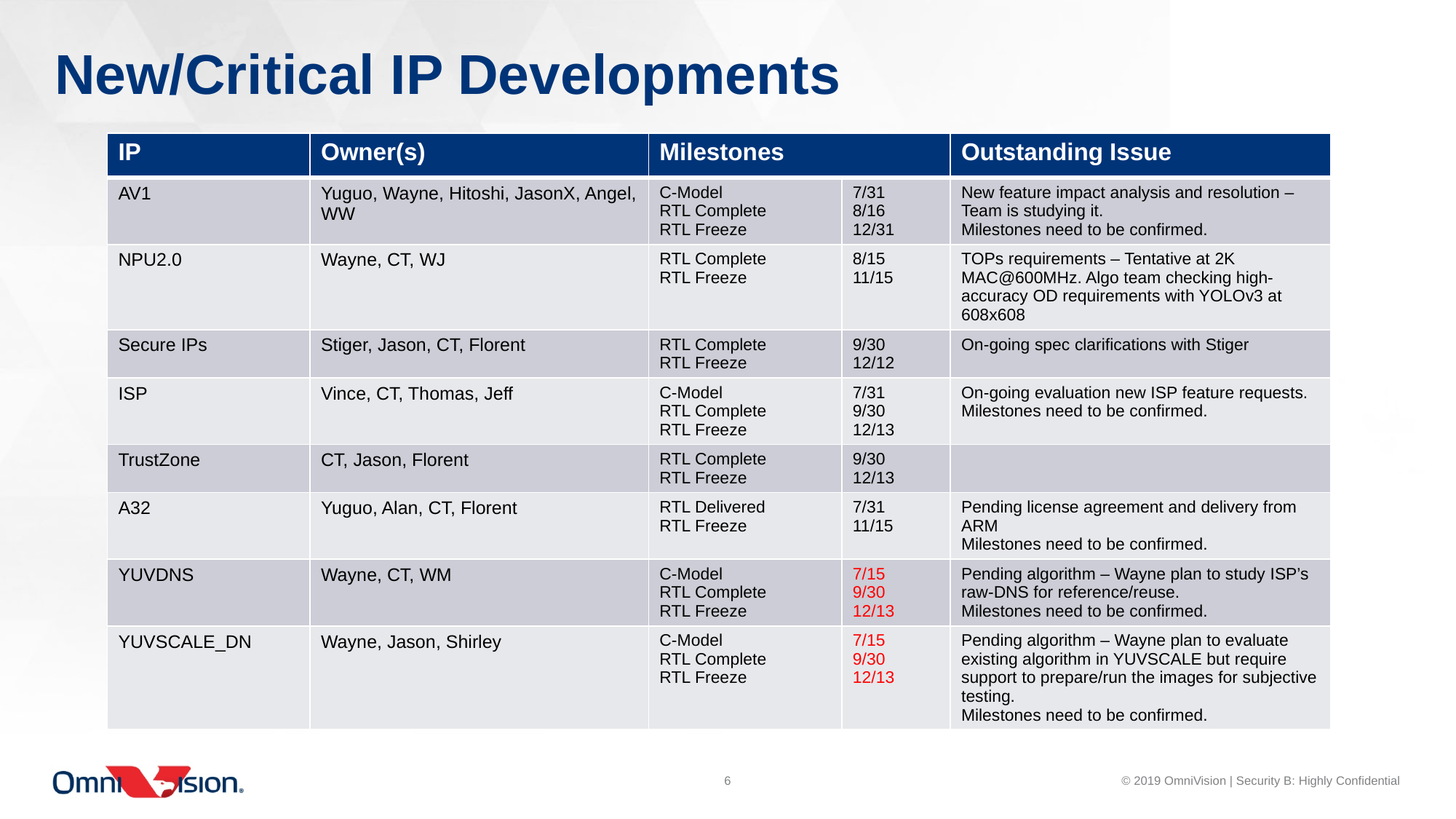

New/Critical IP Developments
| IP | Owner(s) | Milestones |  | Outstanding Issue |
| --- | --- | --- | --- | --- |
| AV1 | Yuguo, Wayne, Hitoshi, JasonX, Angel, WW | C-Model RTL Complete RTL Freeze | 7/31 8/16 12/31 | New feature impact analysis and resolution – Team is studying it. Milestones need to be confirmed. |
| NPU2.0 | Wayne, CT, WJ | RTL Complete RTL Freeze | 8/15 11/15 | TOPs requirements – Tentative at 2K MAC@600MHz. Algo team checking high-accuracy OD requirements with YOLOv3 at 608x608 |
| Secure IPs | Stiger, Jason, CT, Florent | RTL Complete RTL Freeze | 9/30 12/12 | On-going spec clarifications with Stiger |
| ISP | Vince, CT, Thomas, Jeff | C-Model RTL Complete RTL Freeze | 7/31 9/30 12/13 | On-going evaluation new ISP feature requests. Milestones need to be confirmed. |
| TrustZone | CT, Jason, Florent | RTL Complete RTL Freeze | 9/30 12/13 |  |
| A32 | Yuguo, Alan, CT, Florent | RTL Delivered RTL Freeze | 7/31 11/15 | Pending license agreement and delivery from ARM Milestones need to be confirmed. |
| YUVDNS | Wayne, CT, WM | C-Model RTL Complete RTL Freeze | 7/15 9/30 12/13 | Pending algorithm – Wayne plan to study ISP’s raw-DNS for reference/reuse. Milestones need to be confirmed. |
| YUVSCALE\_DN | Wayne, Jason, Shirley | C-Model RTL Complete RTL Freeze | 7/15 9/30 12/13 | Pending algorithm – Wayne plan to evaluate existing algorithm in YUVSCALE but require support to prepare/run the images for subjective testing. Milestones need to be confirmed. |